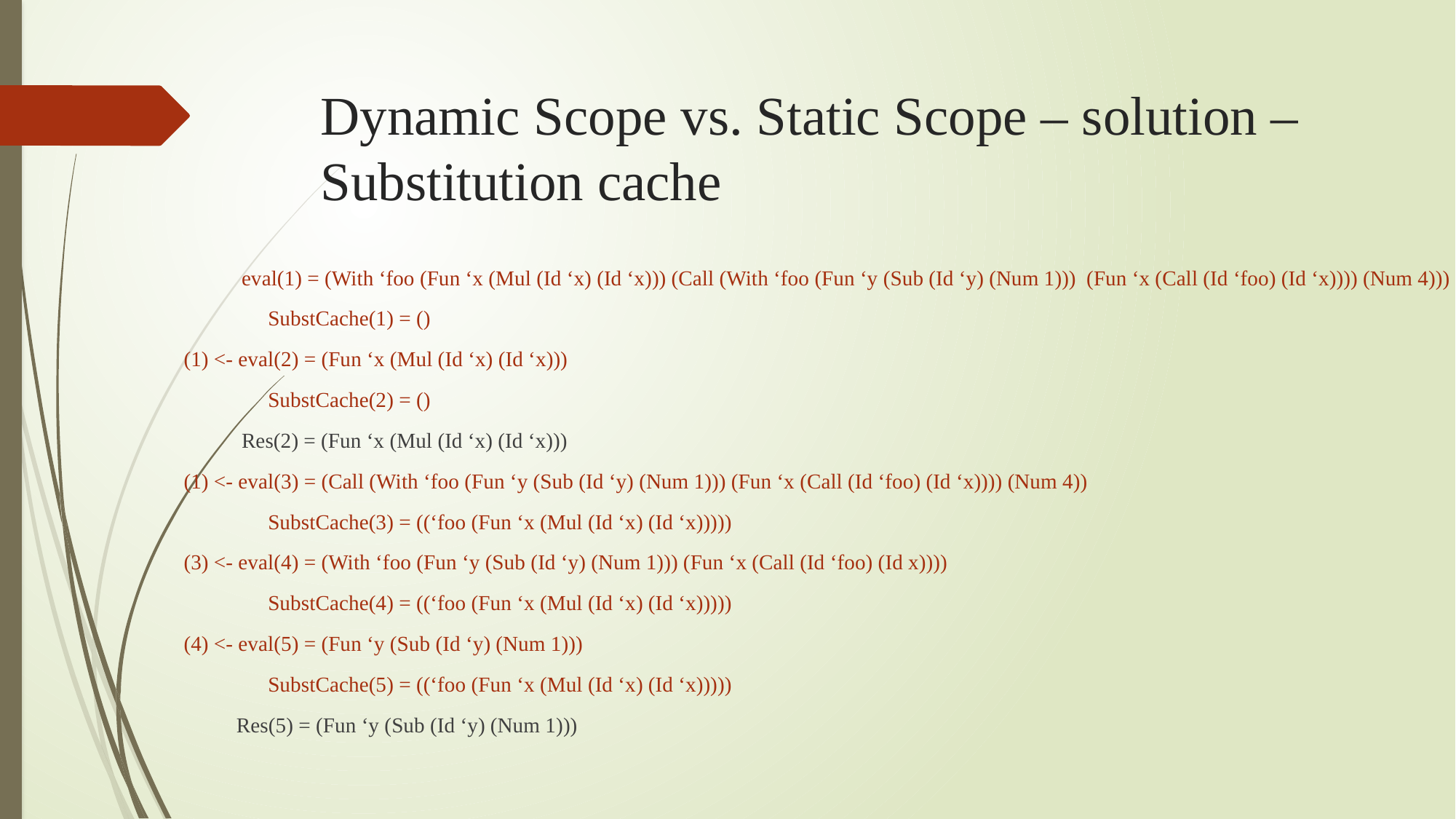

# Dynamic Scope vs. Static Scope – solution – Substitution cache
           eval(1) = (With ‘foo (Fun ‘x (Mul (Id ‘x) (Id ‘x))) (Call (With ‘foo (Fun ‘y (Sub (Id ‘y) (Num 1)))  (Fun ‘x (Call (Id ‘foo) (Id ‘x)))) (Num 4)))
                SubstCache(1) = ()
(1) <- eval(2) = (Fun ‘x (Mul (Id ‘x) (Id ‘x)))
                SubstCache(2) = ()
           Res(2) = (Fun ‘x (Mul (Id ‘x) (Id ‘x)))
(1) <- eval(3) = (Call (With ‘foo (Fun ‘y (Sub (Id ‘y) (Num 1))) (Fun ‘x (Call (Id ‘foo) (Id ‘x)))) (Num 4))
                SubstCache(3) = ((‘foo (Fun ‘x (Mul (Id ‘x) (Id ‘x)))))
(3) <- eval(4) = (With ‘foo (Fun ‘y (Sub (Id ‘y) (Num 1))) (Fun ‘x (Call (Id ‘foo) (Id x))))
                SubstCache(4) = ((‘foo (Fun ‘x (Mul (Id ‘x) (Id ‘x)))))
(4) <- eval(5) = (Fun ‘y (Sub (Id ‘y) (Num 1)))
                SubstCache(5) = ((‘foo (Fun ‘x (Mul (Id ‘x) (Id ‘x)))))
          Res(5) = (Fun ‘y (Sub (Id ‘y) (Num 1)))